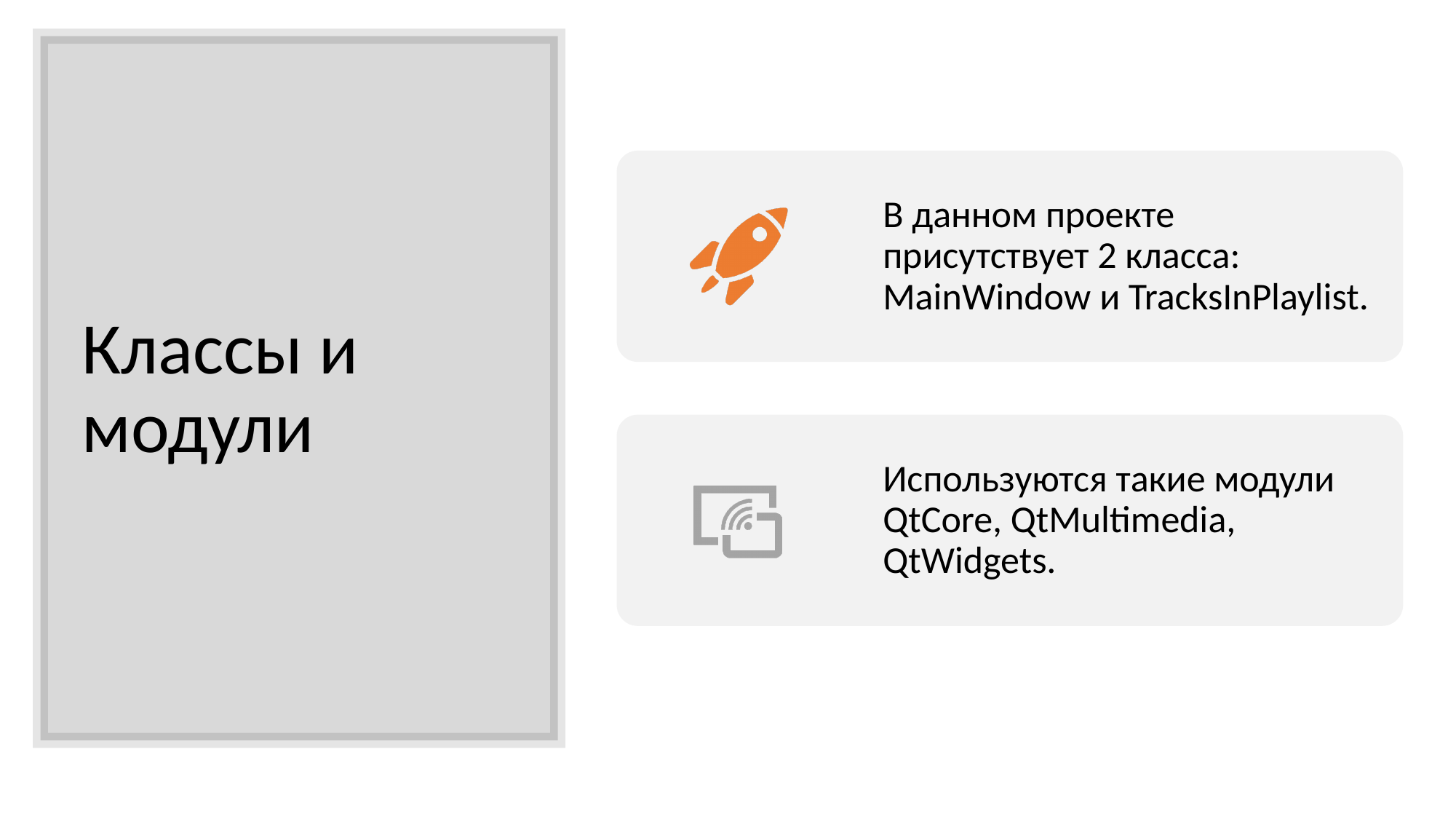

В данном проекте присутствует 2 класса: MainWindow и TracksInPlaylist.
Используются такие модули QtCore, QtMultimedia, QtWidgets.
# Классы и модули